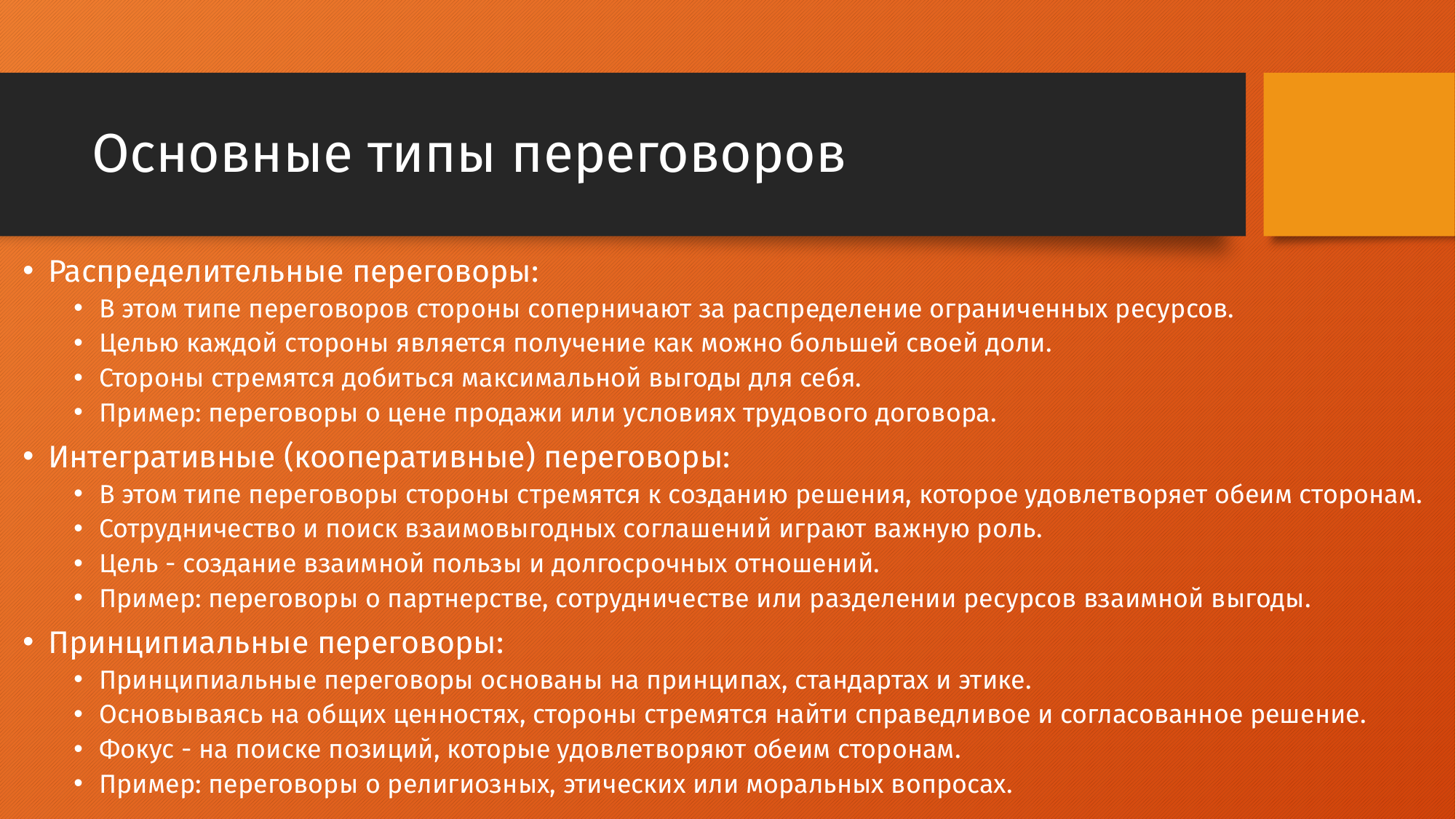

# Основные типы переговоров
Распределительные переговоры:
В этом типе переговоров стороны соперничают за распределение ограниченных ресурсов.
Целью каждой стороны является получение как можно большей своей доли.
Стороны стремятся добиться максимальной выгоды для себя.
Пример: переговоры о цене продажи или условиях трудового договора.
Интегративные (кооперативные) переговоры:
В этом типе переговоры стороны стремятся к созданию решения, которое удовлетворяет обеим сторонам.
Сотрудничество и поиск взаимовыгодных соглашений играют важную роль.
Цель - создание взаимной пользы и долгосрочных отношений.
Пример: переговоры о партнерстве, сотрудничестве или разделении ресурсов взаимной выгоды.
Принципиальные переговоры:
Принципиальные переговоры основаны на принципах, стандартах и этике.
Основываясь на общих ценностях, стороны стремятся найти справедливое и согласованное решение.
Фокус - на поиске позиций, которые удовлетворяют обеим сторонам.
Пример: переговоры о религиозных, этических или моральных вопросах.